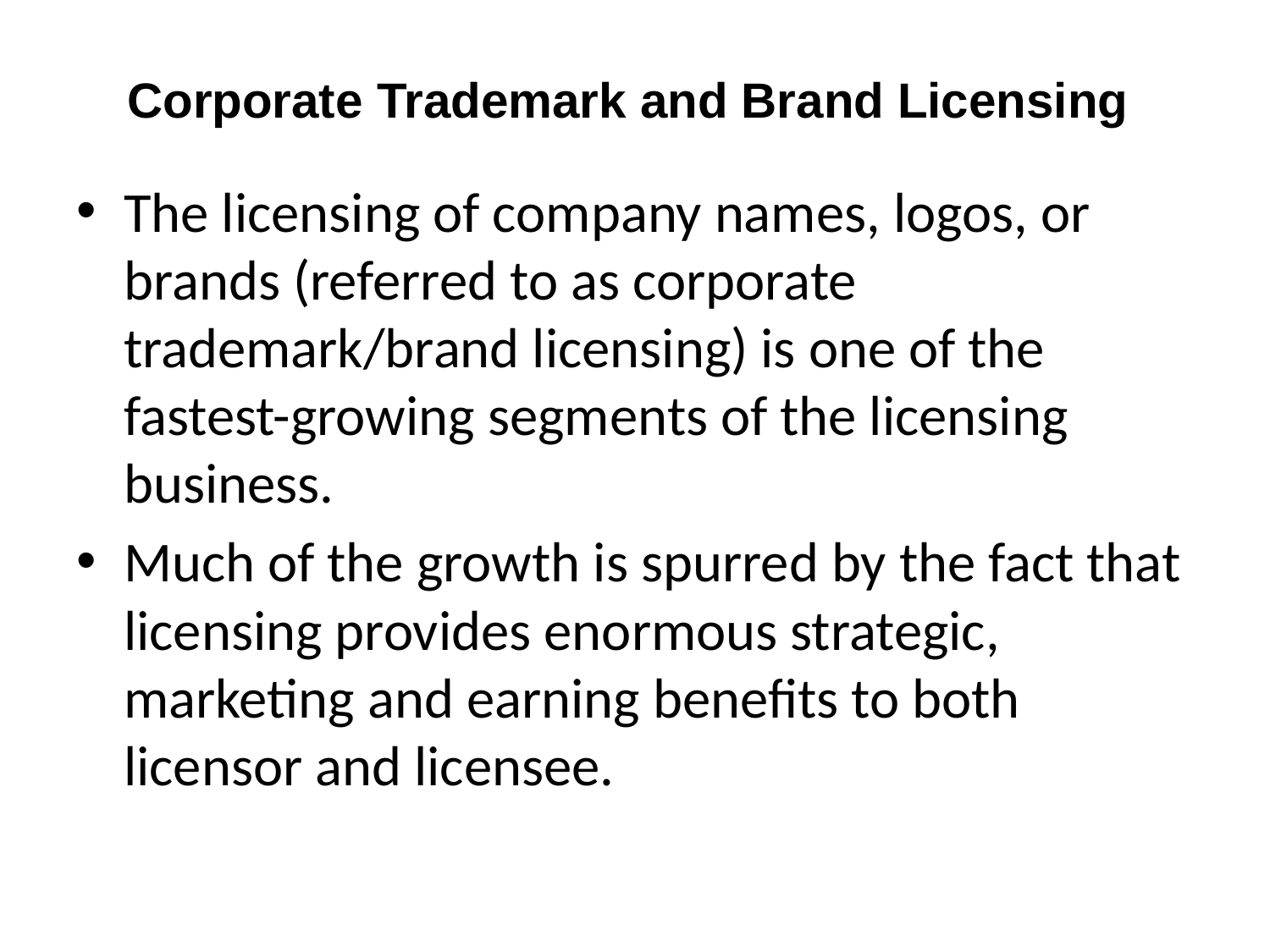

# Corporate Trademark and Brand Licensing
The licensing of company names, logos, or brands (referred to as corporate trademark/brand licensing) is one of the fastest-growing segments of the licensing business.
Much of the growth is spurred by the fact that licensing provides enormous strategic, marketing and earning benefits to both licensor and licensee.